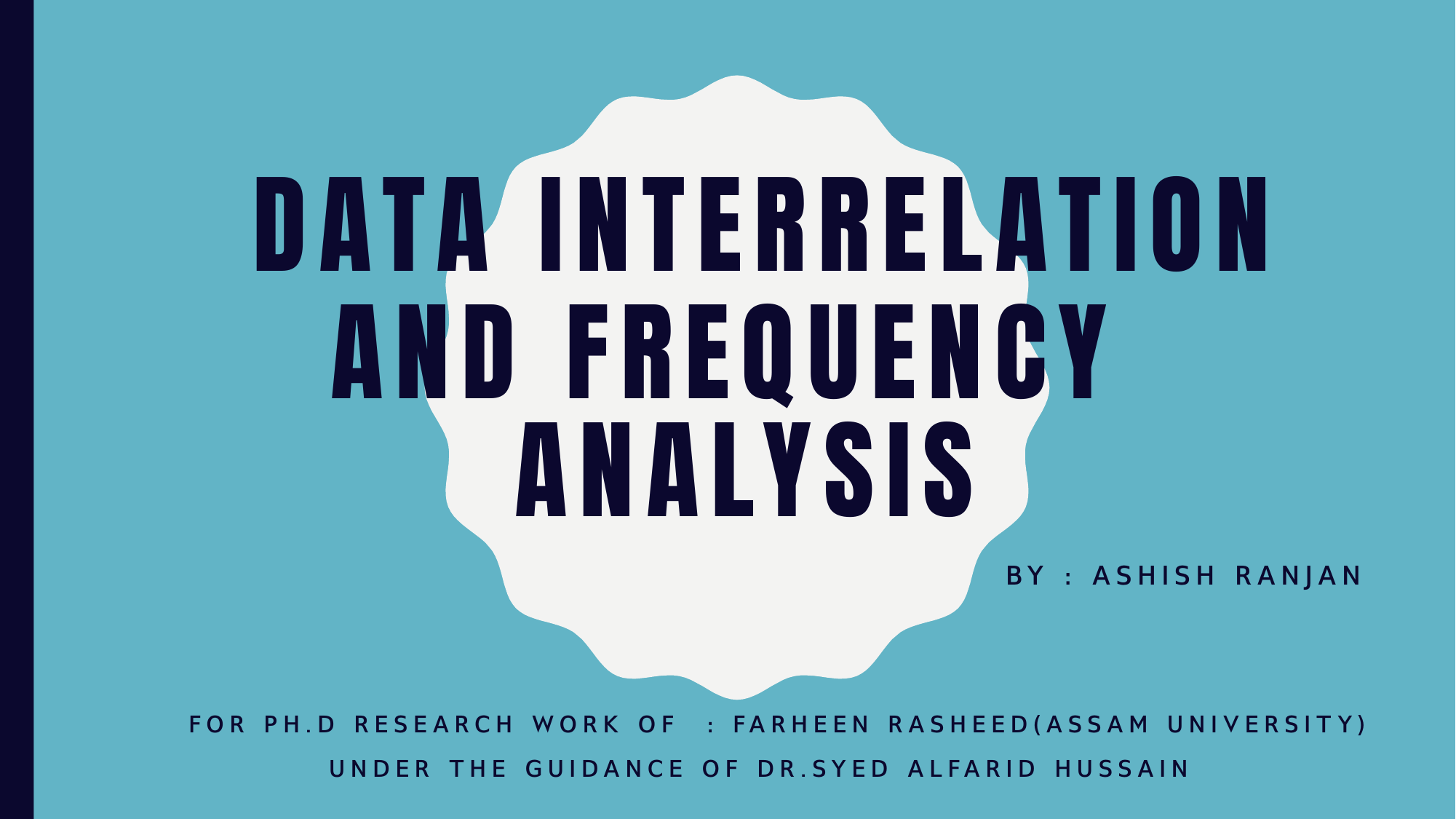

# Data INTERRELATION AND Frequency  Analysis
By : ASHISH RANJAN
FOR Ph.D research work of  : Farheen Rasheed(Assam University)
UNDER THE GUIDANCE OF DR.SYED ALFARID HUSSAIN